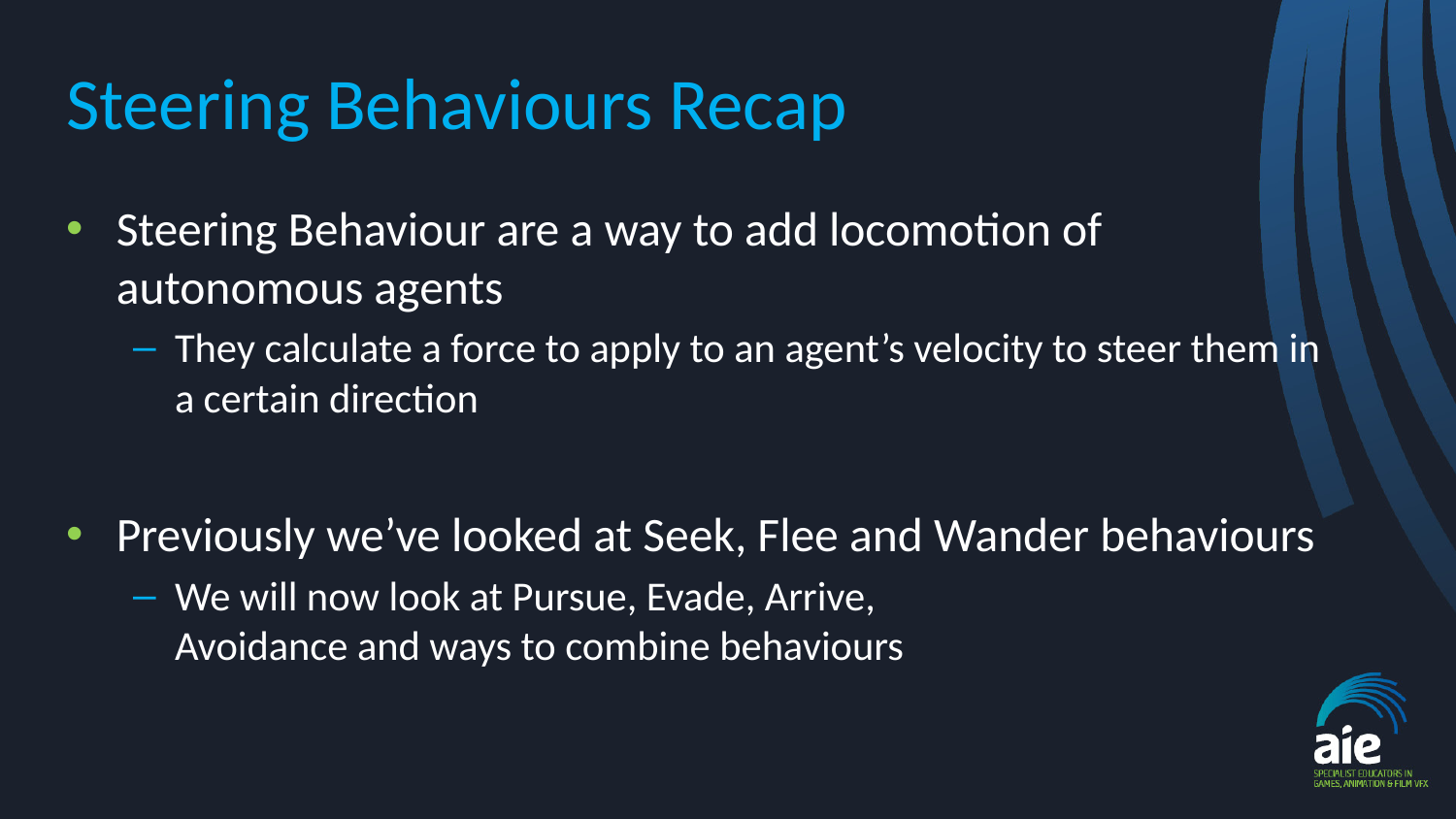

# Steering Behaviours Recap
Steering Behaviour are a way to add locomotion of autonomous agents
They calculate a force to apply to an agent’s velocity to steer them in a certain direction

Previously we’ve looked at Seek, Flee and Wander behaviours
We will now look at Pursue, Evade, Arrive,
Avoidance and ways to combine behaviours